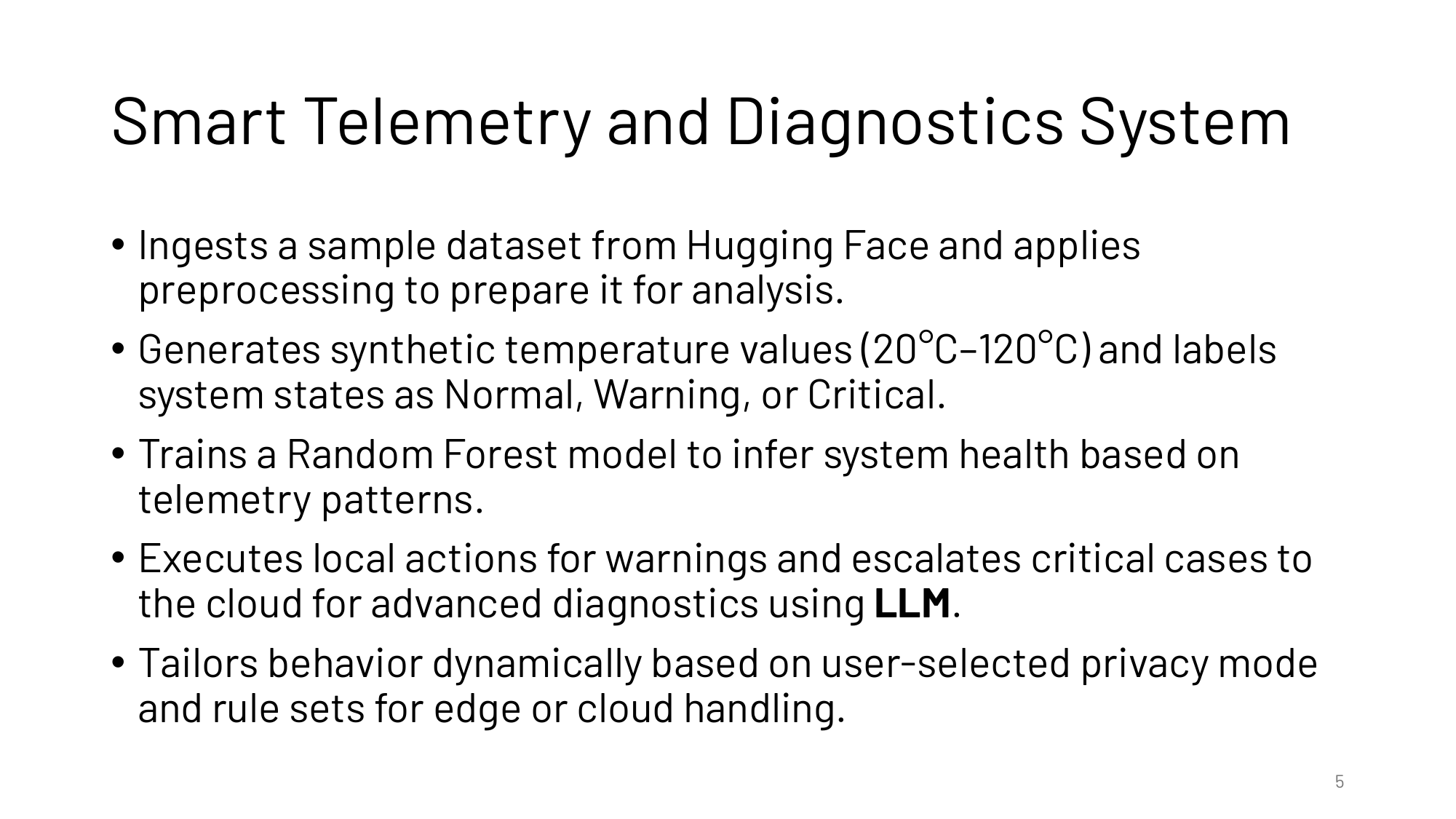

# Smart Telemetry and Diagnostics System
Ingests a sample dataset from Hugging Face and applies preprocessing to prepare it for analysis.
Generates synthetic temperature values (20°C–120°C) and labels system states as Normal, Warning, or Critical.
Trains a Random Forest model to infer system health based on telemetry patterns.
Executes local actions for warnings and escalates critical cases to the cloud for advanced diagnostics using LLM.
Tailors behavior dynamically based on user-selected privacy mode and rule sets for edge or cloud handling.
5